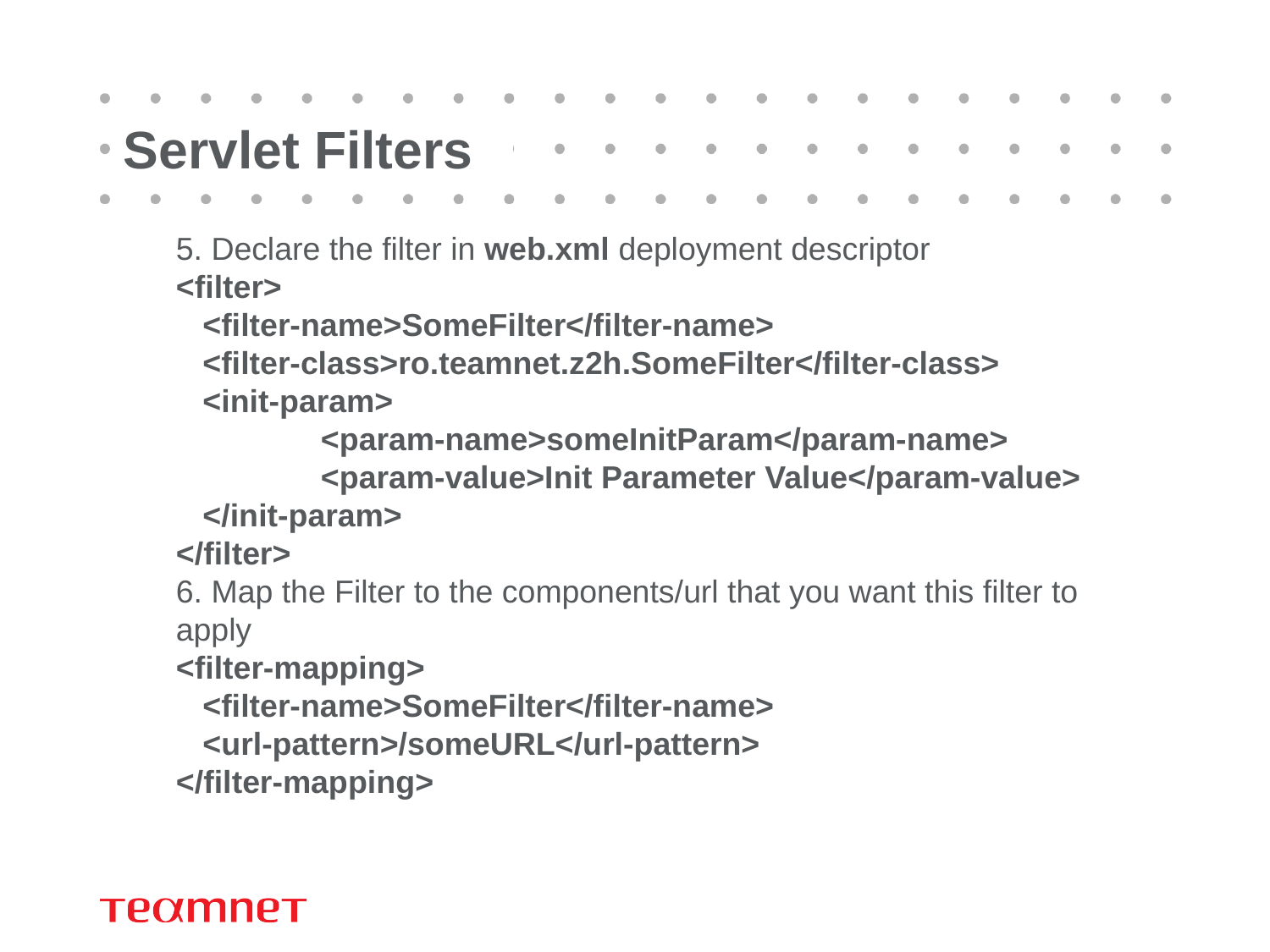

# Servlet Filters

5. Declare the filter in web.xml deployment descriptor
<filter>
   <filter-name>SomeFilter</filter-name>
   <filter-class>ro.teamnet.z2h.SomeFilter</filter-class>
   <init-param>
	  <param-name>someInitParam</param-name>
	  <param-value>Init Parameter Value</param-value>
   </init-param>
</filter>
6. Map the Filter to the components/url that you want this filter to apply
<filter-mapping>
   <filter-name>SomeFilter</filter-name>
   <url-pattern>/someURL</url-pattern>
</filter-mapping>